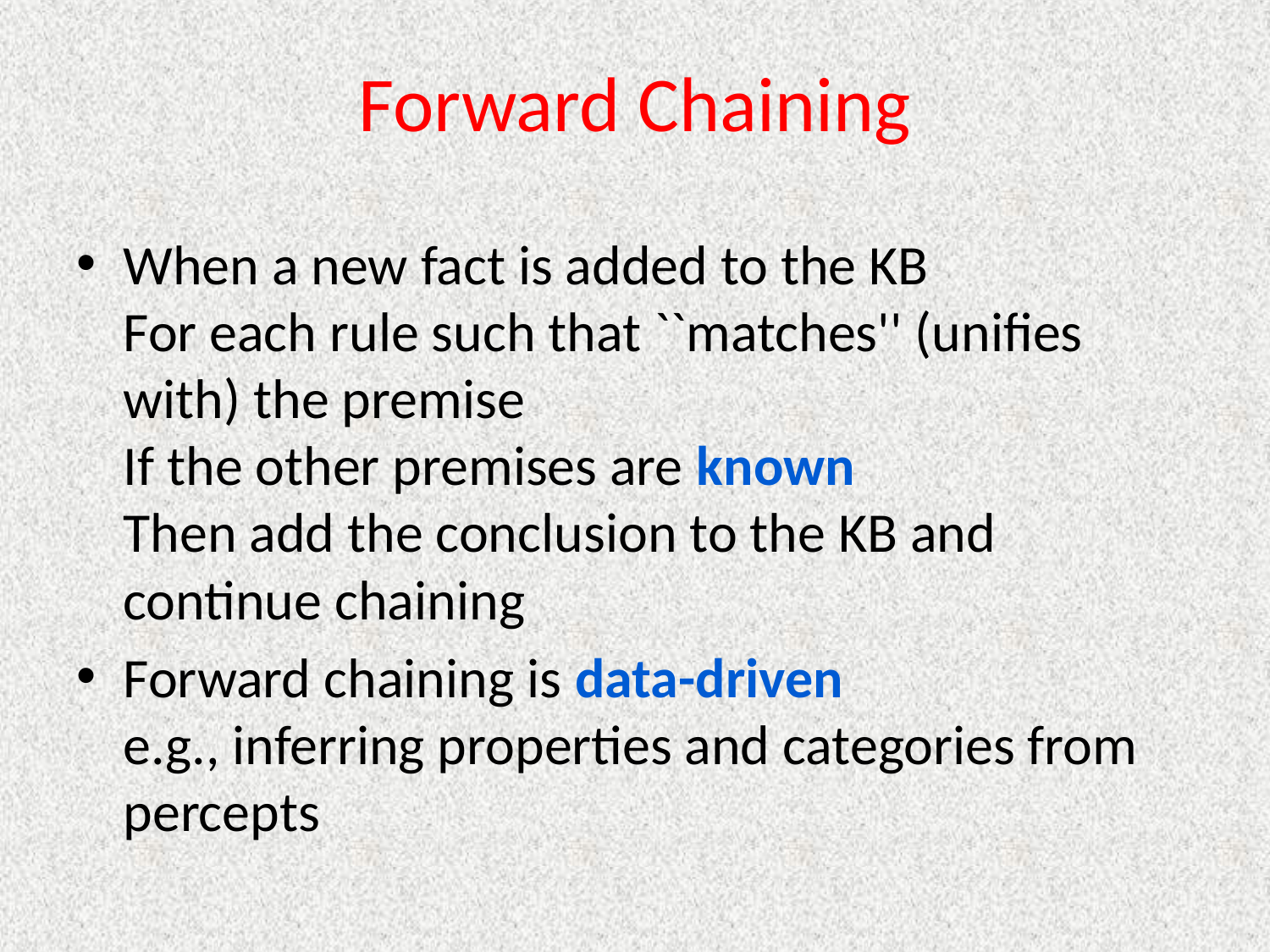

# Forward Chaining
When a new fact is added to the KB
For each rule such that ``matches'' (unifies with) the premise
If the other premises are known
Then add the conclusion to the KB and continue chaining
Forward chaining is data-driven
e.g., inferring properties and categories from percepts